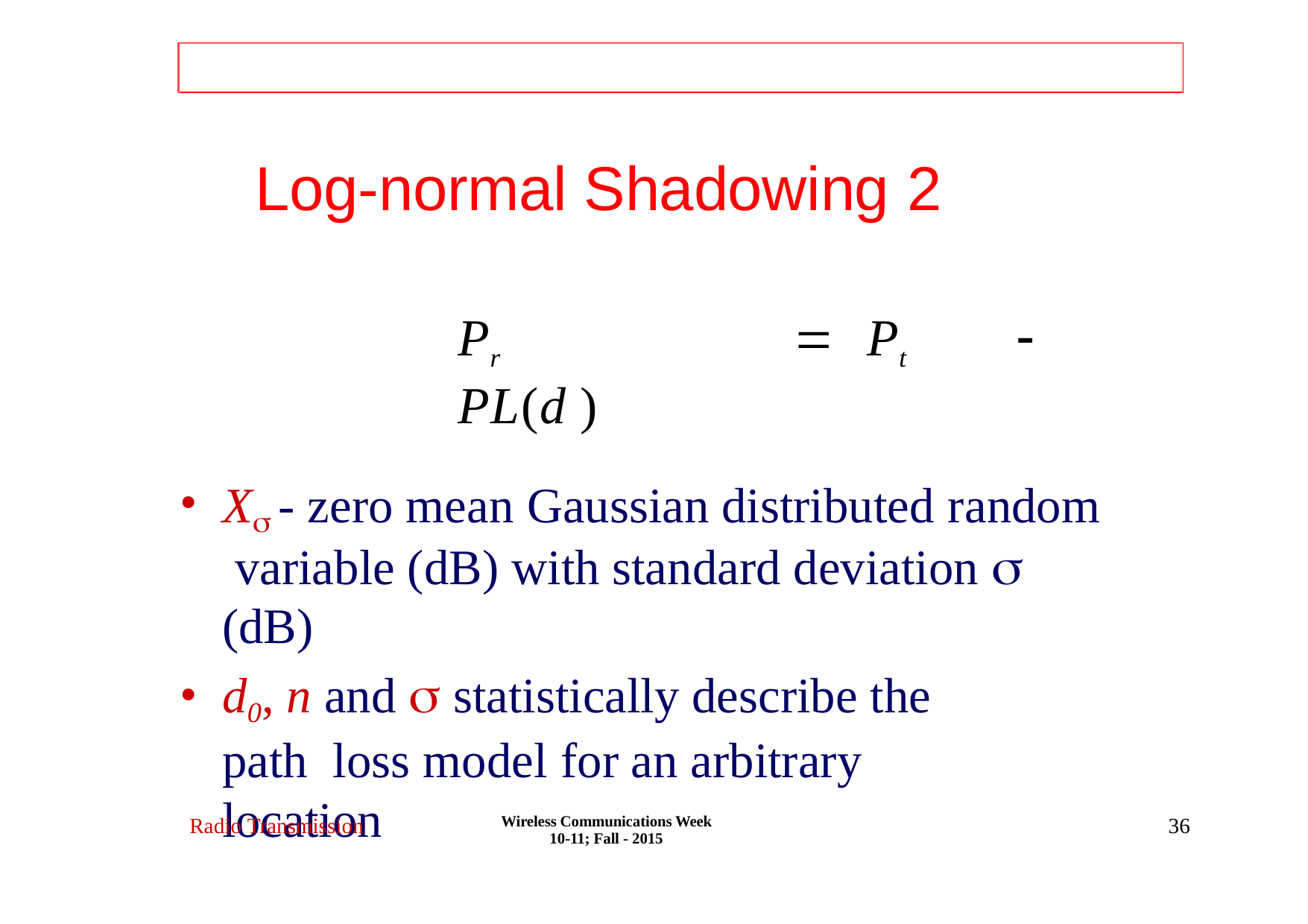

# Log-normal Shadowing 2
Pr	=  Pt	− PL(d )
Xσ - zero mean Gaussian distributed random  variable (dB) with standard deviation σ  (dB)
d0, n and σ statistically describe the path  loss model for an arbitrary location

Wireless Communications Week 10-11; Fall - 2015
Radio Transmission
36